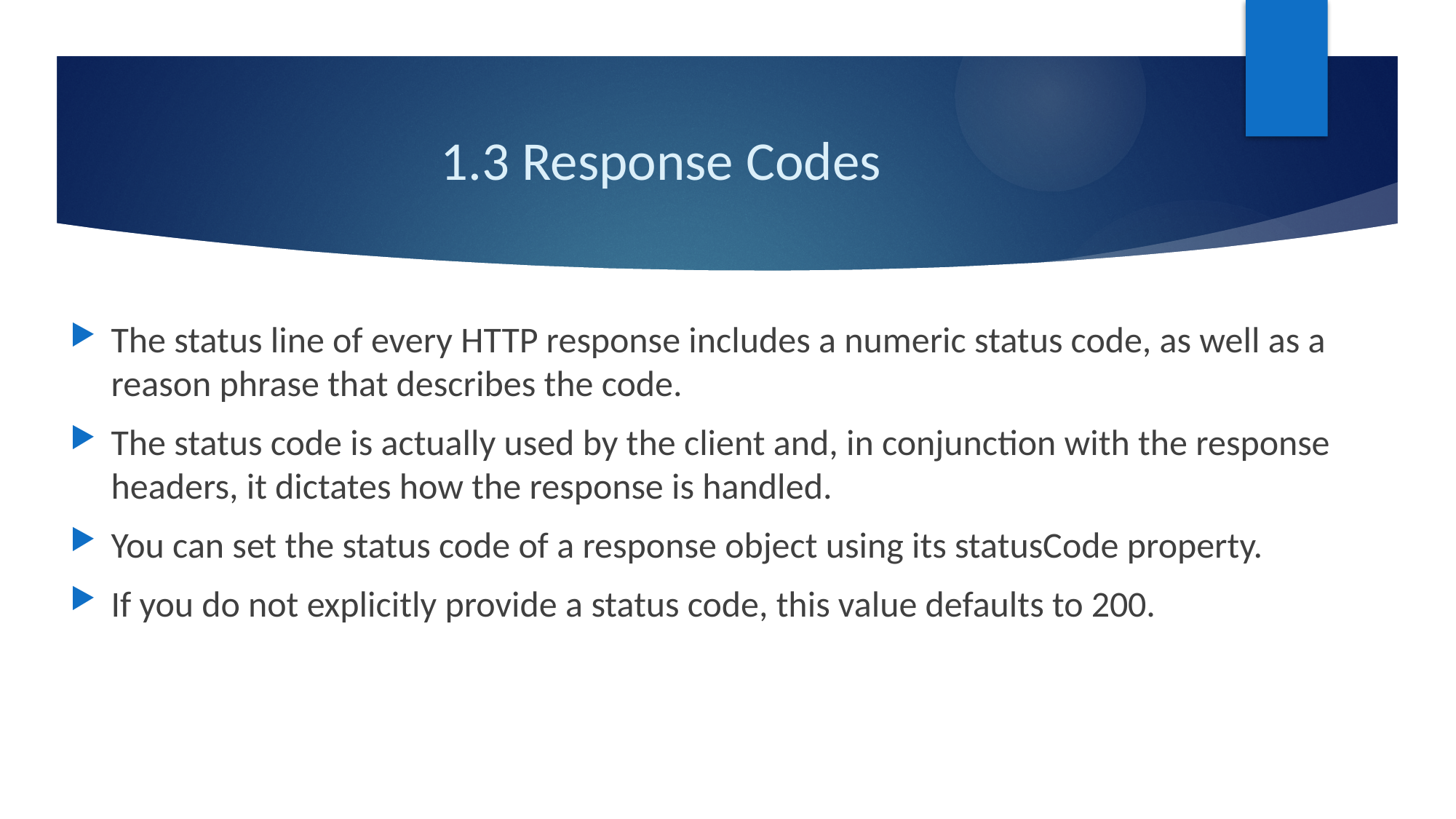

# 1.3 Response Codes
The status line of every HTTP response includes a numeric status code, as well as a reason phrase that describes the code.
The status code is actually used by the client and, in conjunction with the response headers, it dictates how the response is handled.
You can set the status code of a response object using its statusCode property.
If you do not explicitly provide a status code, this value defaults to 200.